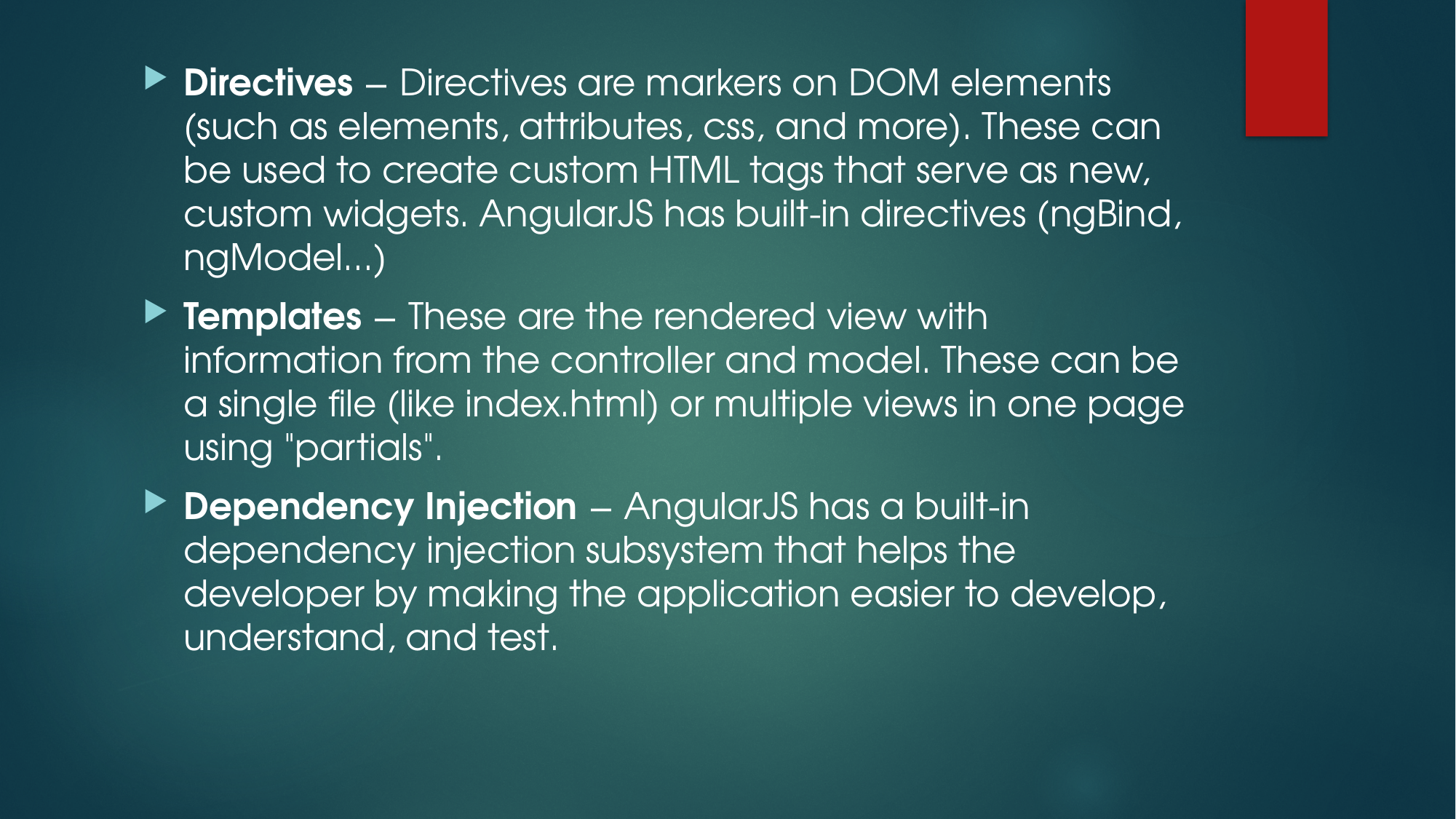

Directives − Directives are markers on DOM elements (such as elements, attributes, css, and more). These can be used to create custom HTML tags that serve as new, custom widgets. AngularJS has built-in directives (ngBind, ngModel...)
Templates − These are the rendered view with information from the controller and model. These can be a single file (like index.html) or multiple views in one page using "partials".
Dependency Injection − AngularJS has a built-in dependency injection subsystem that helps the developer by making the application easier to develop, understand, and test.